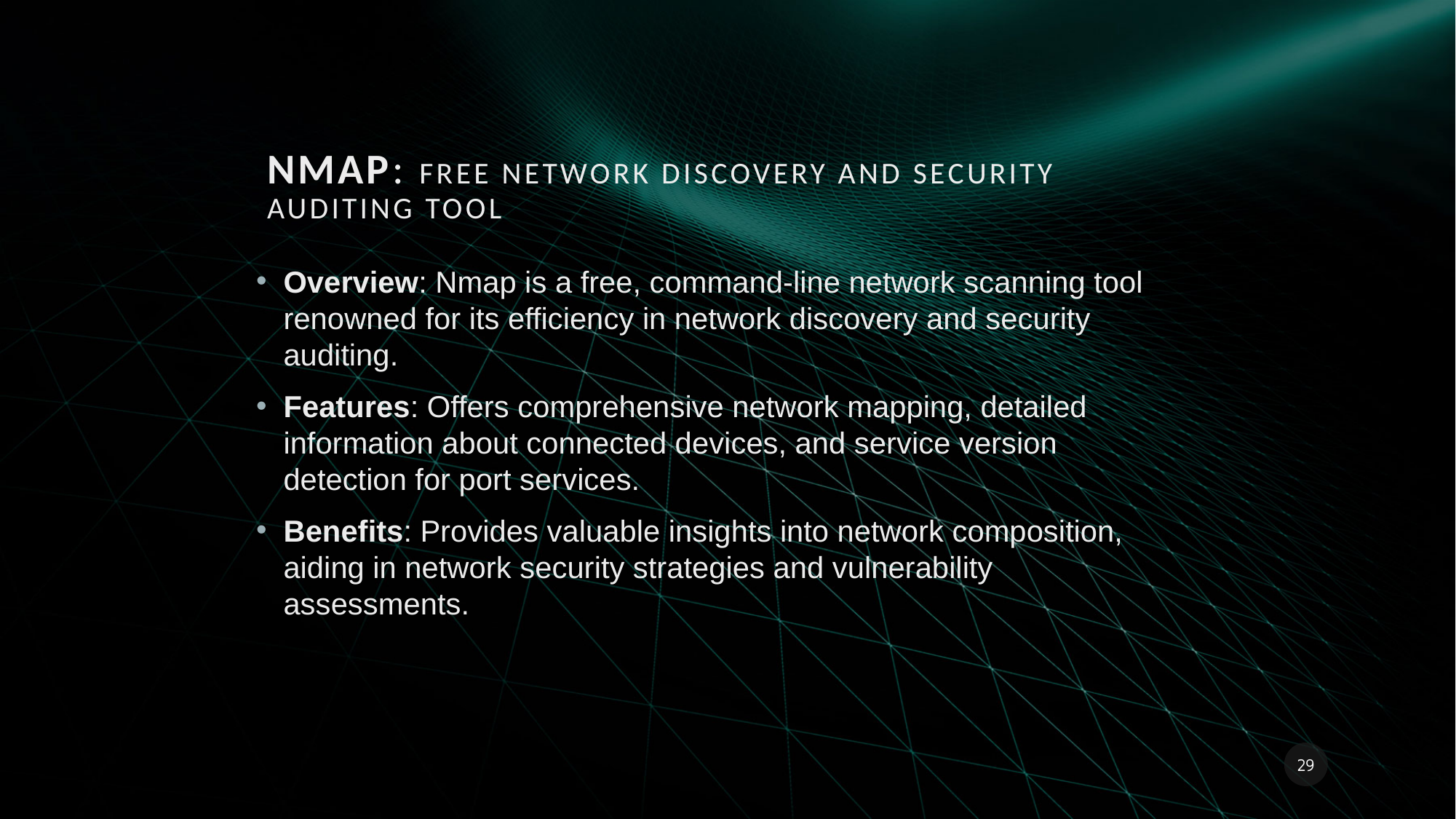

# Nmap: Free Network Discovery and Security Auditing Tool
Overview: Nmap is a free, command-line network scanning tool renowned for its efficiency in network discovery and security auditing.
Features: Offers comprehensive network mapping, detailed information about connected devices, and service version detection for port services.
Benefits: Provides valuable insights into network composition, aiding in network security strategies and vulnerability assessments.
29